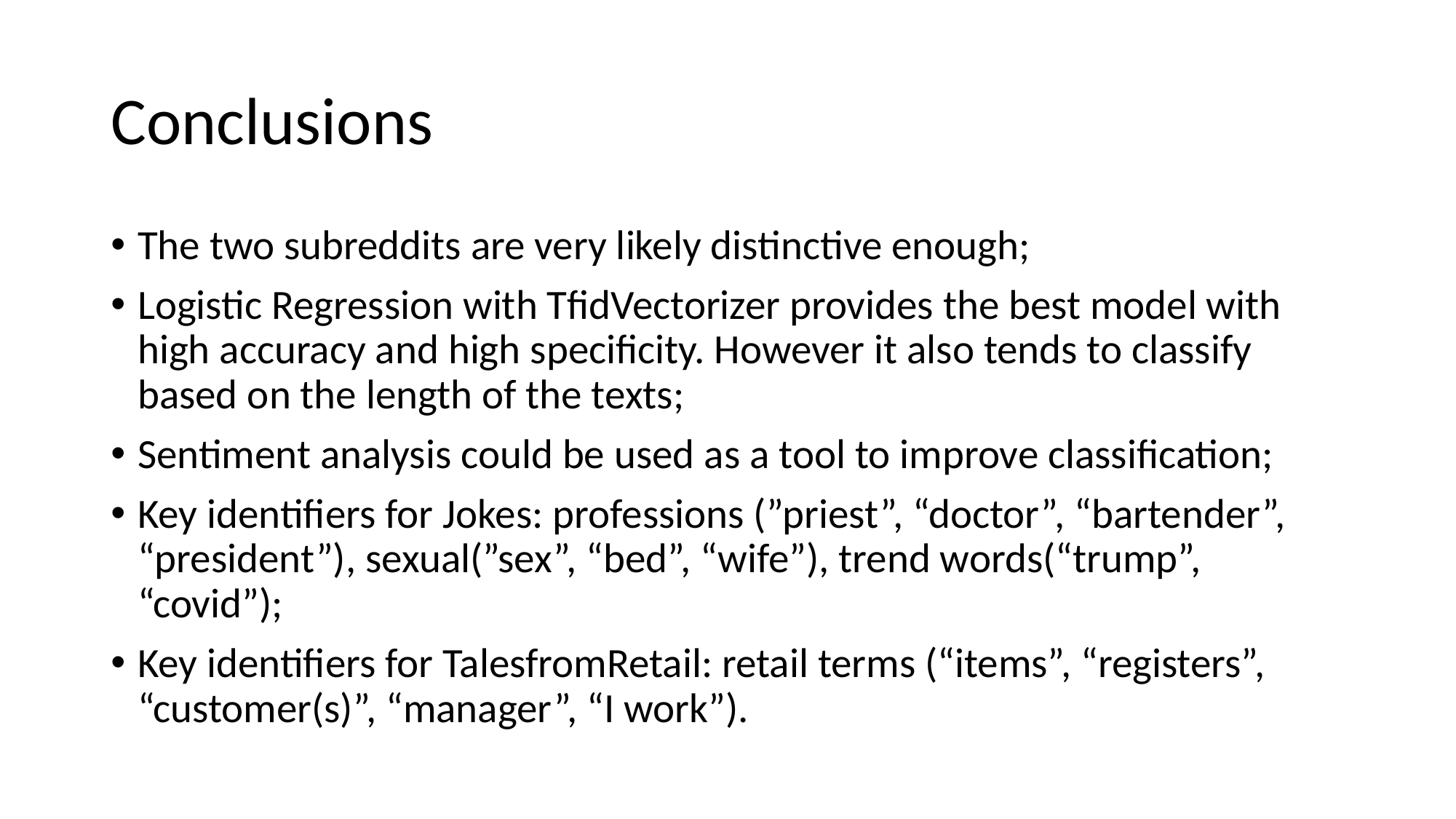

# Conclusions
The two subreddits are very likely distinctive enough;
Logistic Regression with TfidVectorizer provides the best model with high accuracy and high specificity. However it also tends to classify based on the length of the texts;
Sentiment analysis could be used as a tool to improve classification;
Key identifiers for Jokes: professions (”priest”, “doctor”, “bartender”, “president”), sexual(”sex”, “bed”, “wife”), trend words(“trump”, “covid”);
Key identifiers for TalesfromRetail: retail terms (“items”, “registers”, “customer(s)”, “manager”, “I work”).